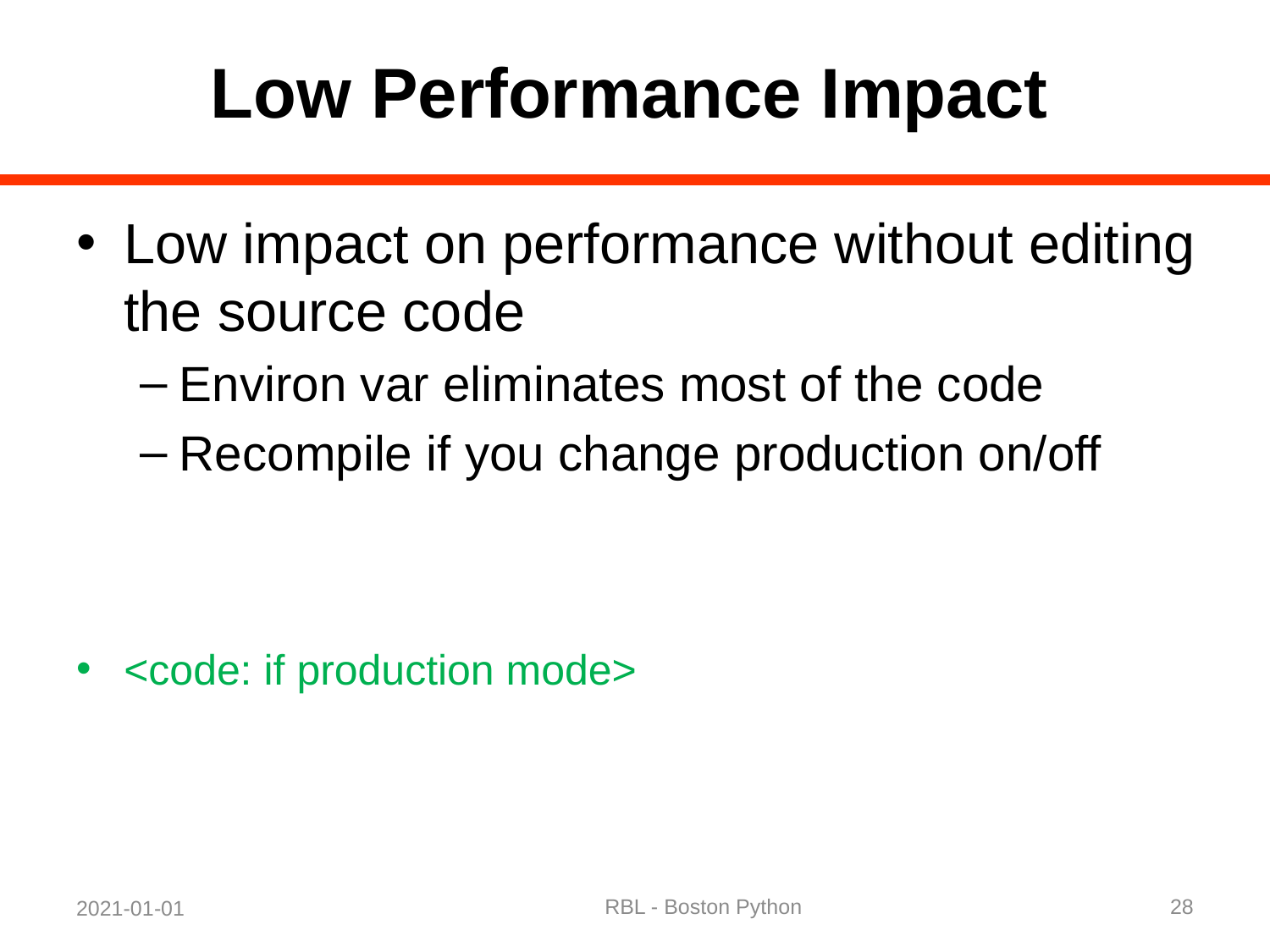

# Low Performance Impact
Low impact on performance without editing the source code
Environ var eliminates most of the code
Recompile if you change production on/off

<code: if production mode>
RBL - Boston Python
28
2021-01-01